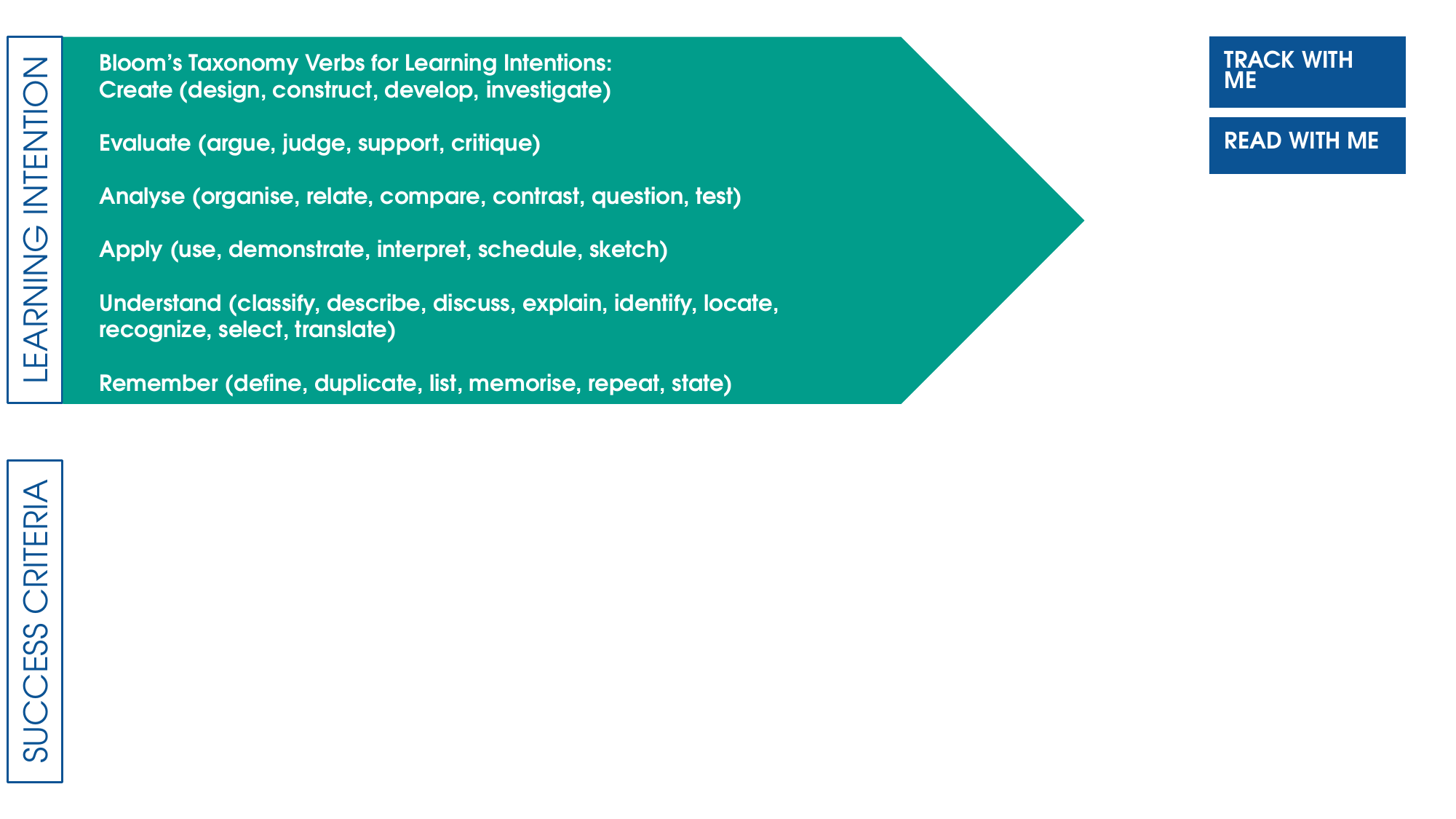

| TRACK WITH ME |
| --- |
# Bloom’s Taxonomy Verbs for Learning Intentions: Create (design, construct, develop, investigate) Evaluate (argue, judge, support, critique) Analyse (organise, relate, compare, contrast, question, test) Apply (use, demonstrate, interpret, schedule, sketch) Understand (classify, describe, discuss, explain, identify, locate, recognize, select, translate) Remember (define, duplicate, list, memorise, repeat, state)
| READ WITH ME |
| --- |